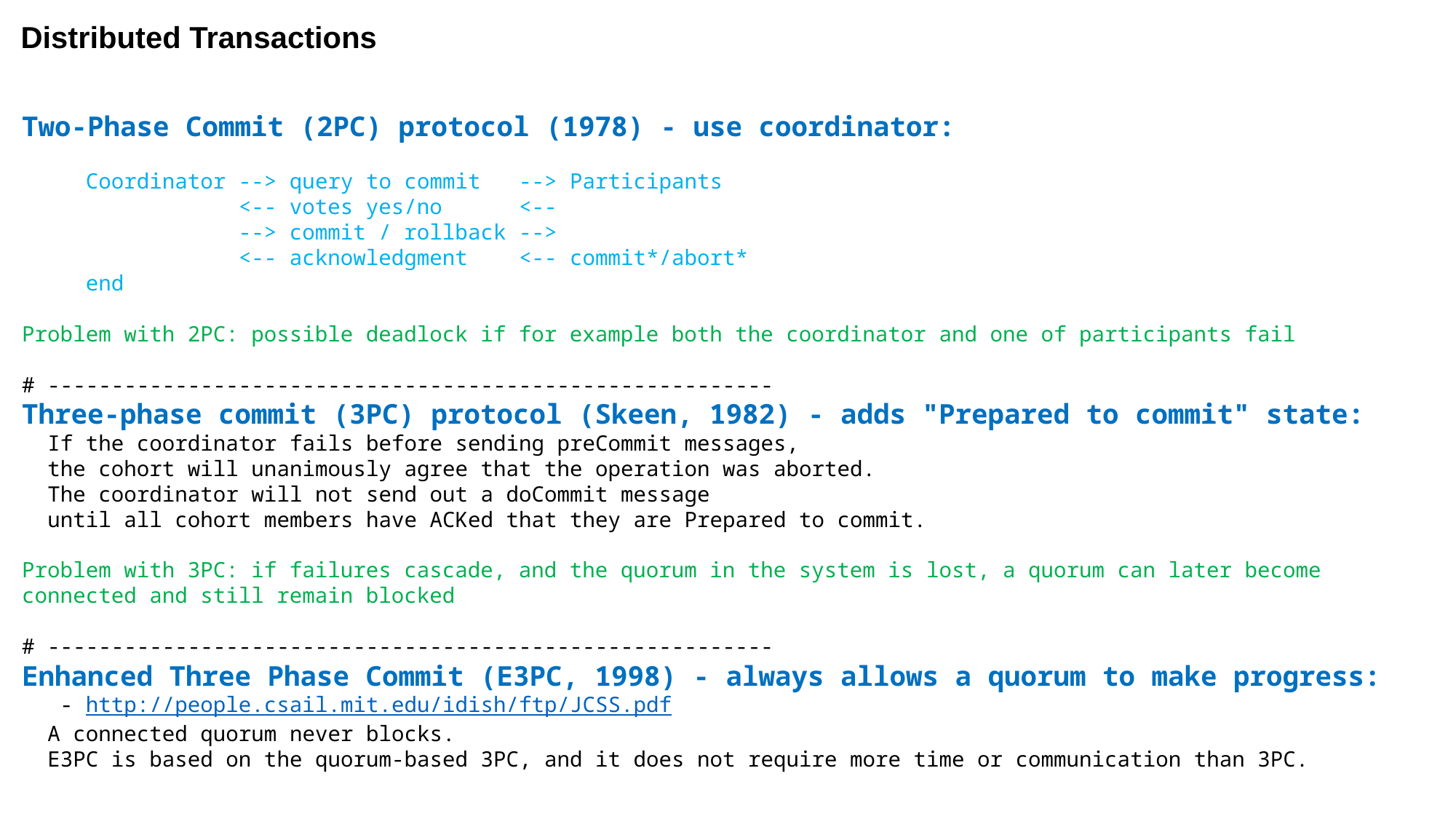

Distributed Transactions
Two-Phase Commit (2PC) protocol (1978) - use coordinator:

     Coordinator --> query to commit   --> Participants
                 <-- votes yes/no      <--
                 --> commit / rollback -->
                 <-- acknowledgment    <-- commit*/abort*
     end

Problem with 2PC: possible deadlock if for example both the coordinator and one of participants fail

# ---------------------------------------------------------
Three-phase commit (3PC) protocol (Skeen, 1982) - adds "Prepared to commit" state:
  If the coordinator fails before sending preCommit messages,
  the cohort will unanimously agree that the operation was aborted.
  The coordinator will not send out a doCommit message
  until all cohort members have ACKed that they are Prepared to commit.

Problem with 3PC: if failures cascade, and the quorum in the system is lost, a quorum can later become connected and still remain blocked

# ---------------------------------------------------------
Enhanced Three Phase Commit (E3PC, 1998) - always allows a quorum to make progress:
   - http://people.csail.mit.edu/idish/ftp/JCSS.pdf
  A connected quorum never blocks.
  E3PC is based on the quorum-based 3PC, and it does not require more time or communication than 3PC.